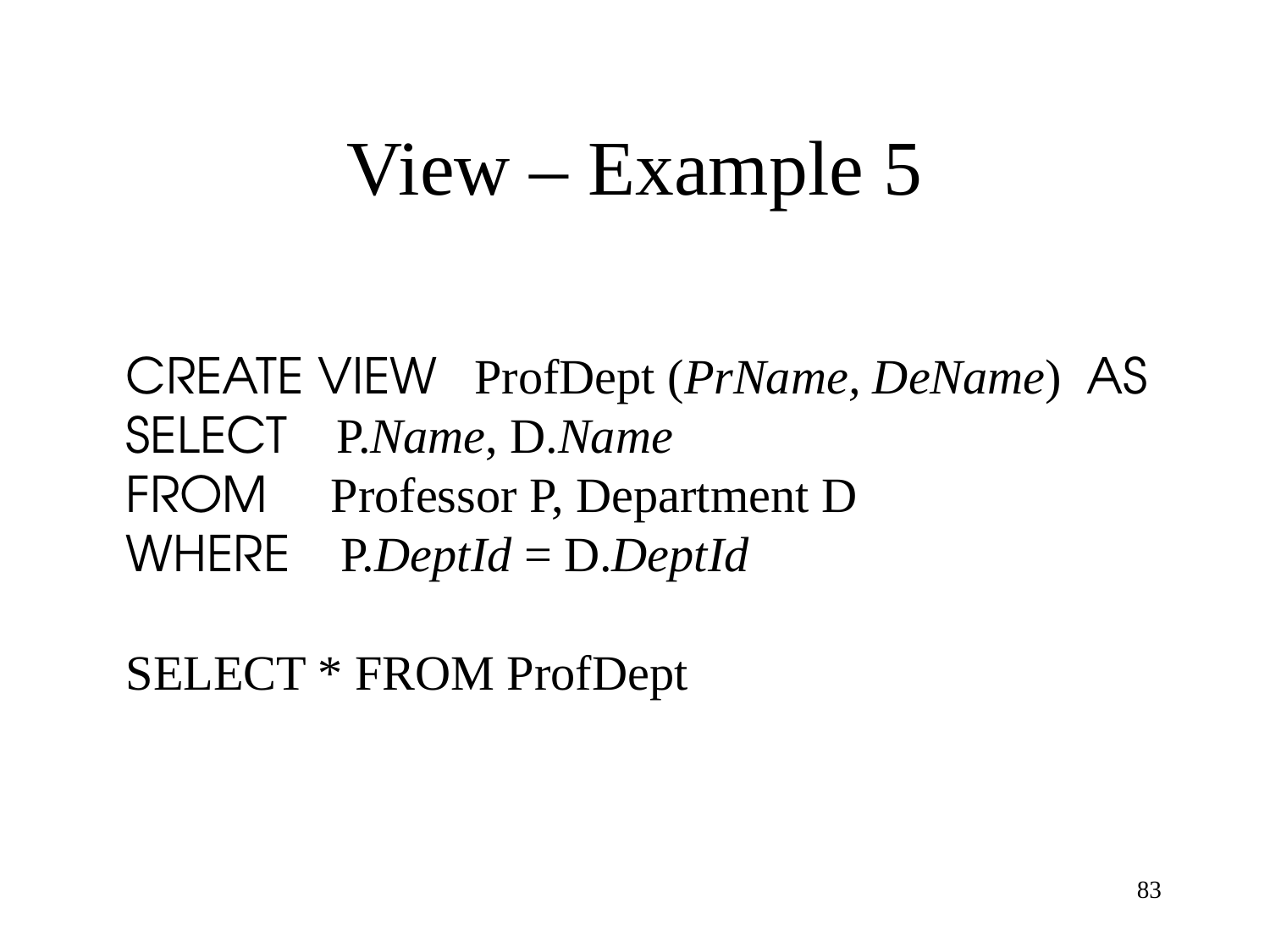

# View – Example 5
CREATE VIEW   ProfDept (PrName, DeName)  AS
SELECT    P.Name, D.Name
FROM     Professor P, Department D
WHERE    P.DeptId = D.DeptId

SELECT * FROM ProfDept
83